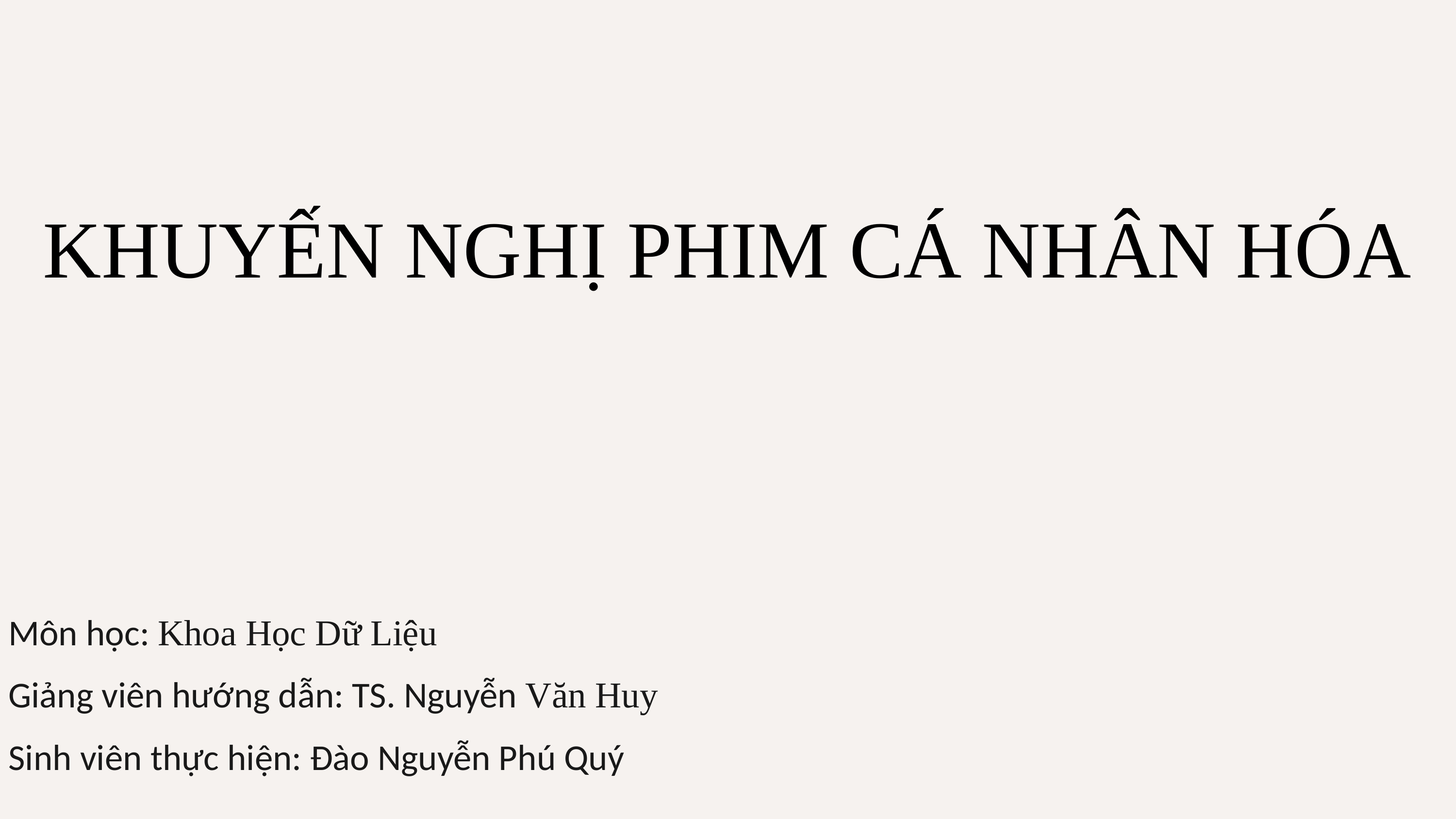

KHUYẾN NGHỊ PHIM CÁ NHÂN HÓA
Môn học: Khoa Học Dữ Liệu

Giảng viên hướng dẫn: TS. Nguyễn Văn Huy

Sinh viên thực hiện: Đào Nguyễn Phú Quý